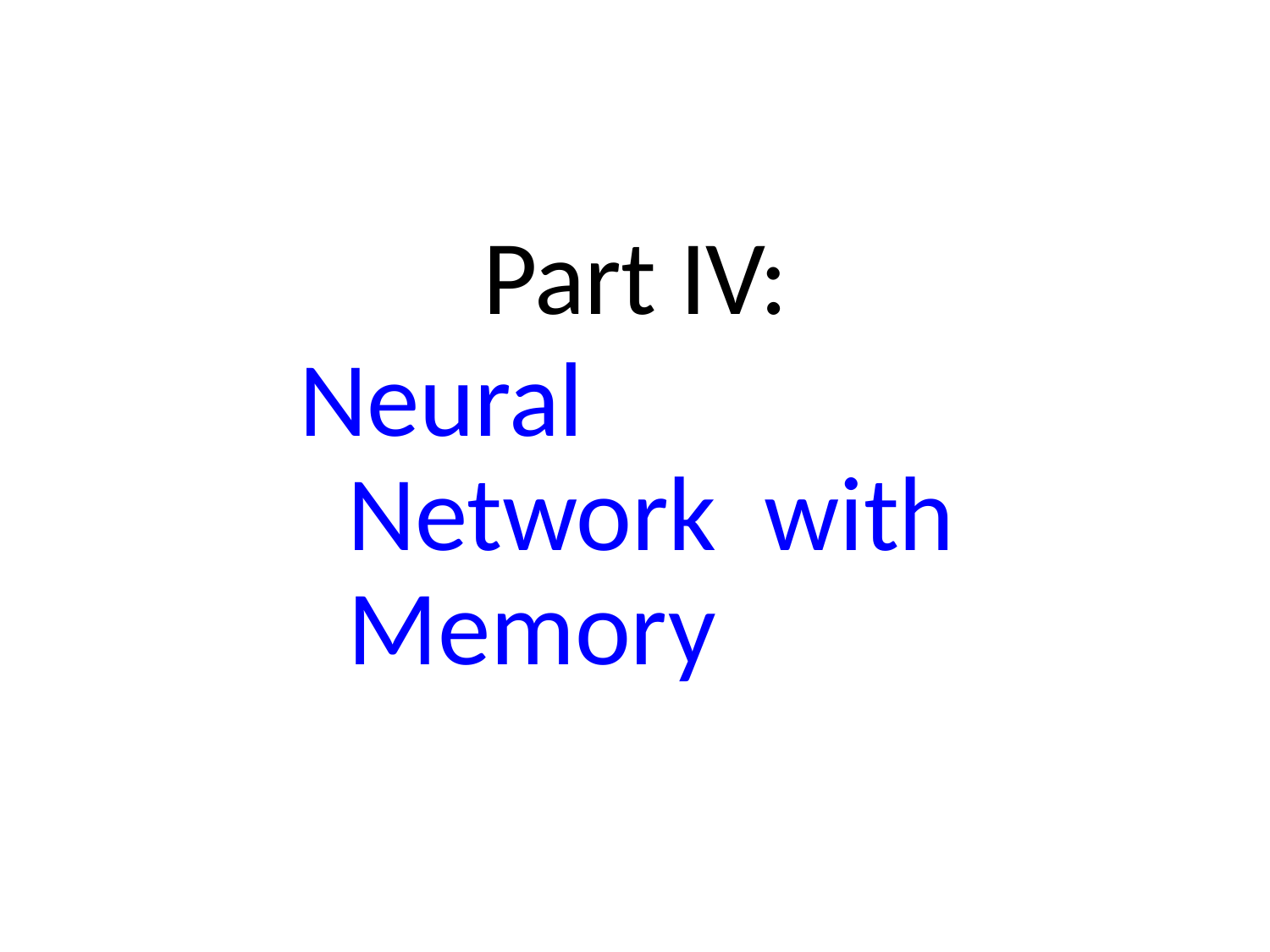

# Part IV:
Neural Network  with Memory